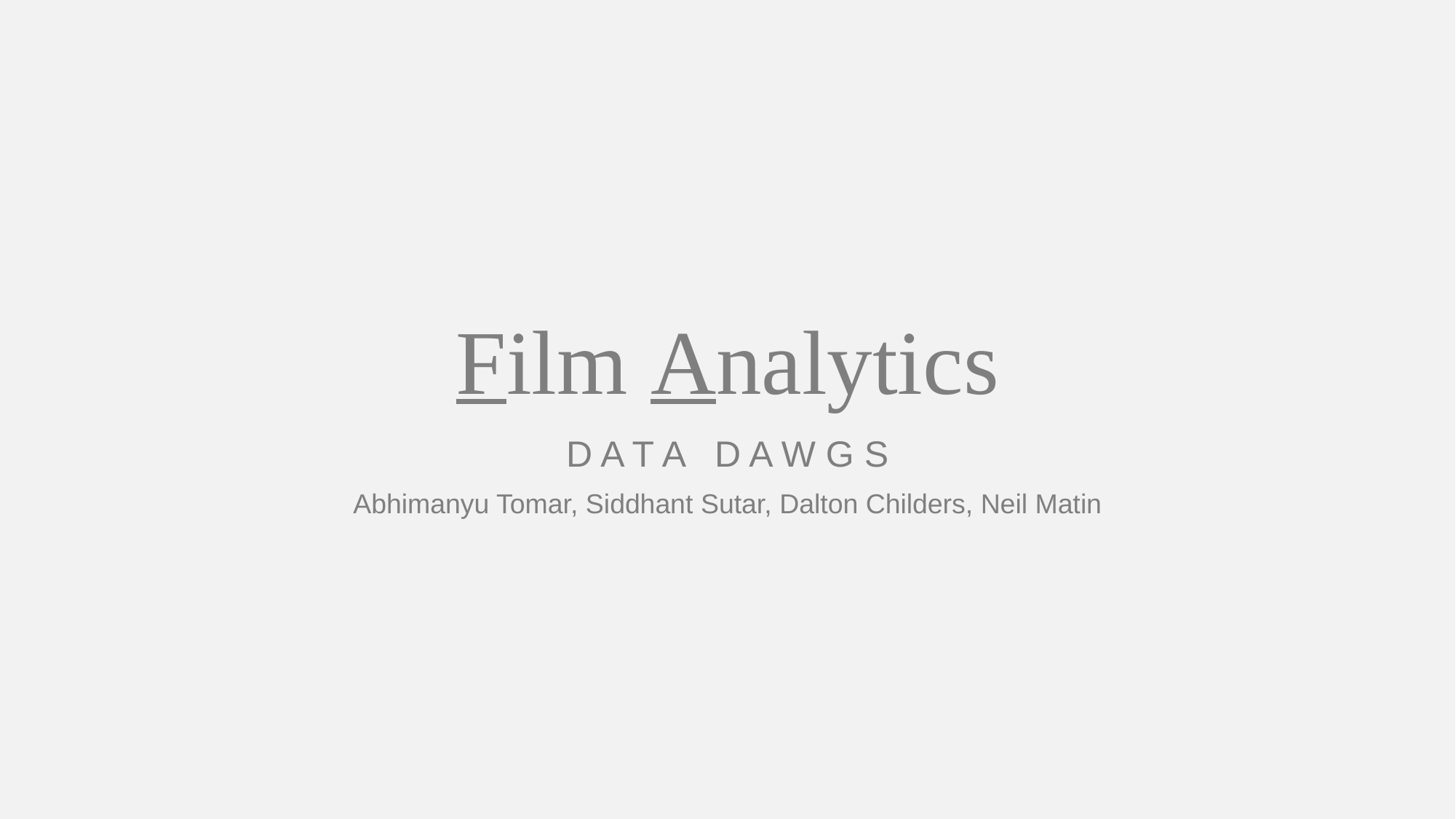

# Film Analytics
D A T A   D A W G S
Abhimanyu Tomar, Siddhant Sutar, Dalton Childers, Neil Matin